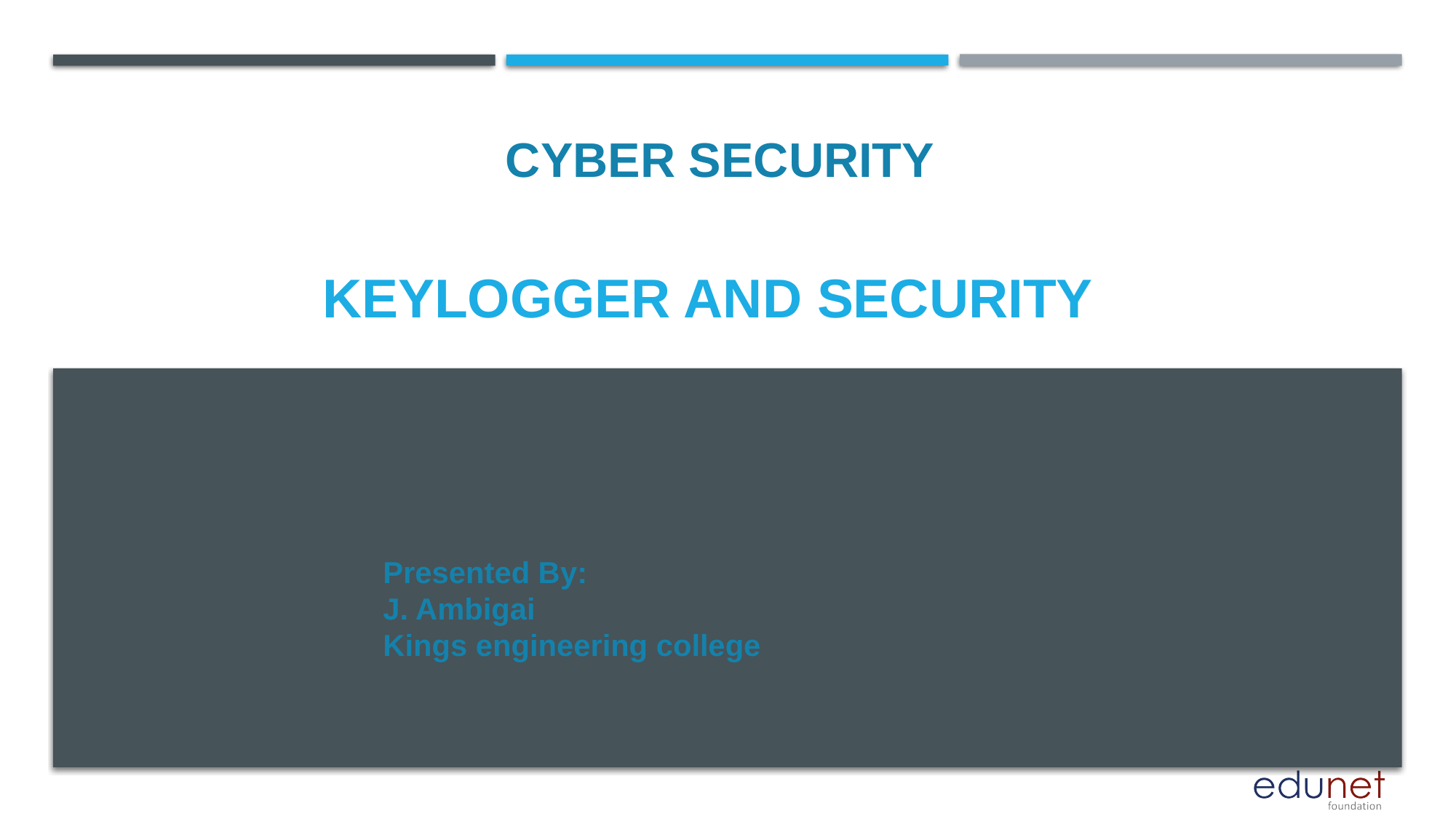

CYBER SECURITY
# KEYLOGGER AND SECURITY
Presented By:
J. Ambigai
Kings engineering college